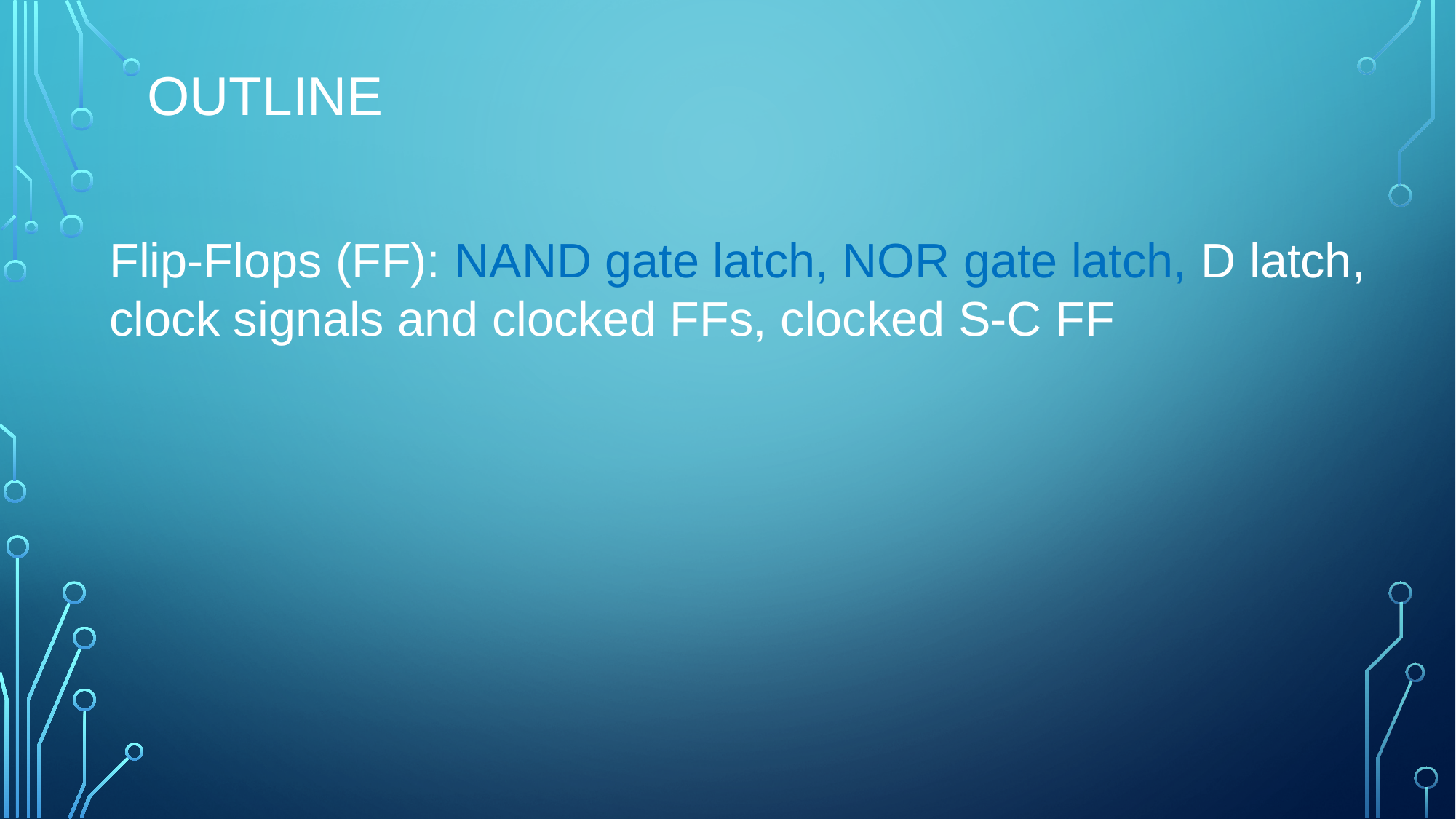

# outline
Flip-Flops (FF): NAND gate latch, NOR gate latch, D latch,
clock signals and clocked FFs, clocked S-C FF